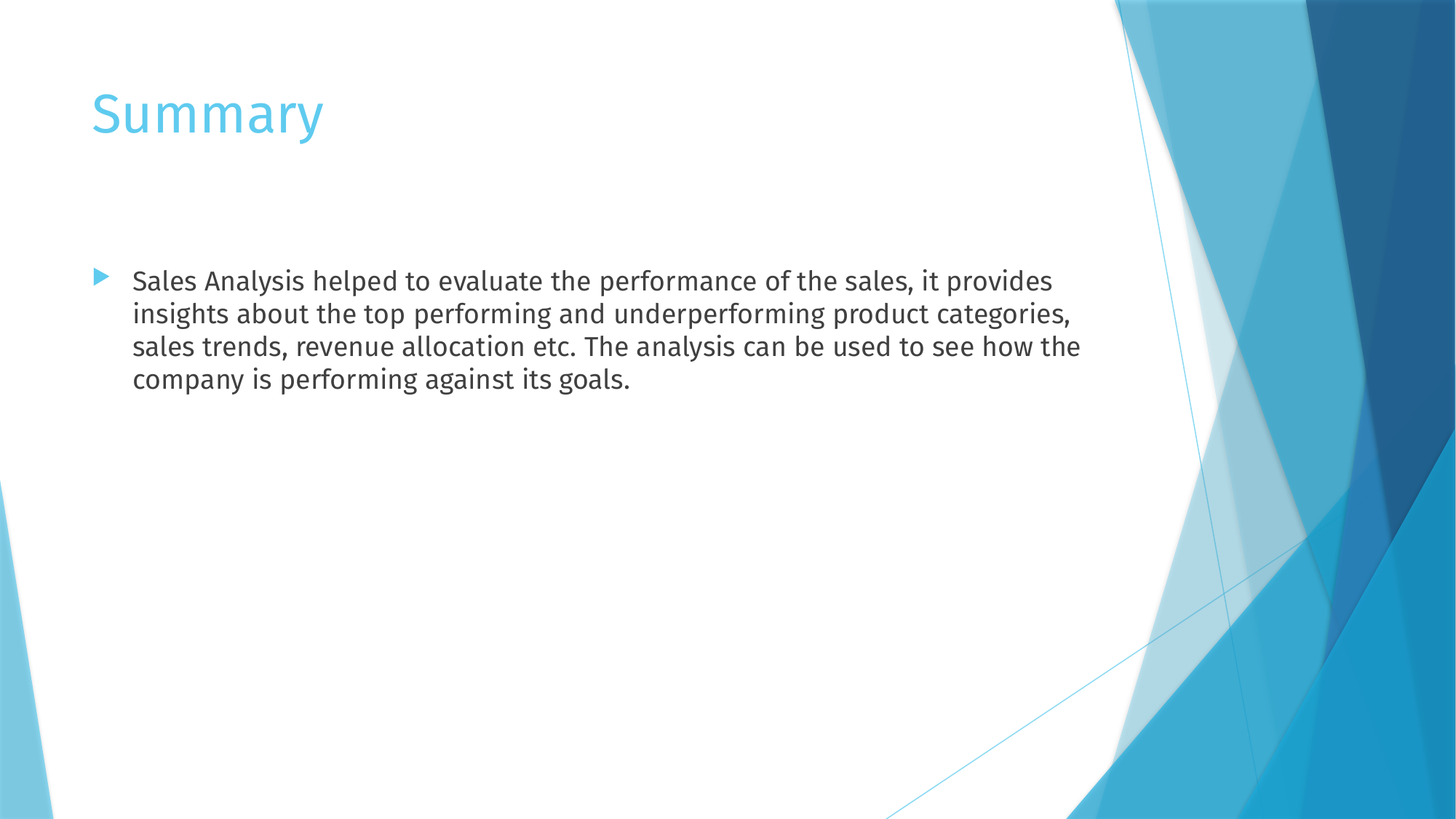

# Summary
Sales Analysis helped to evaluate the performance of the sales, it provides insights about the top performing and underperforming product categories, sales trends, revenue allocation etc. The analysis can be used to see how the company is performing against its goals.